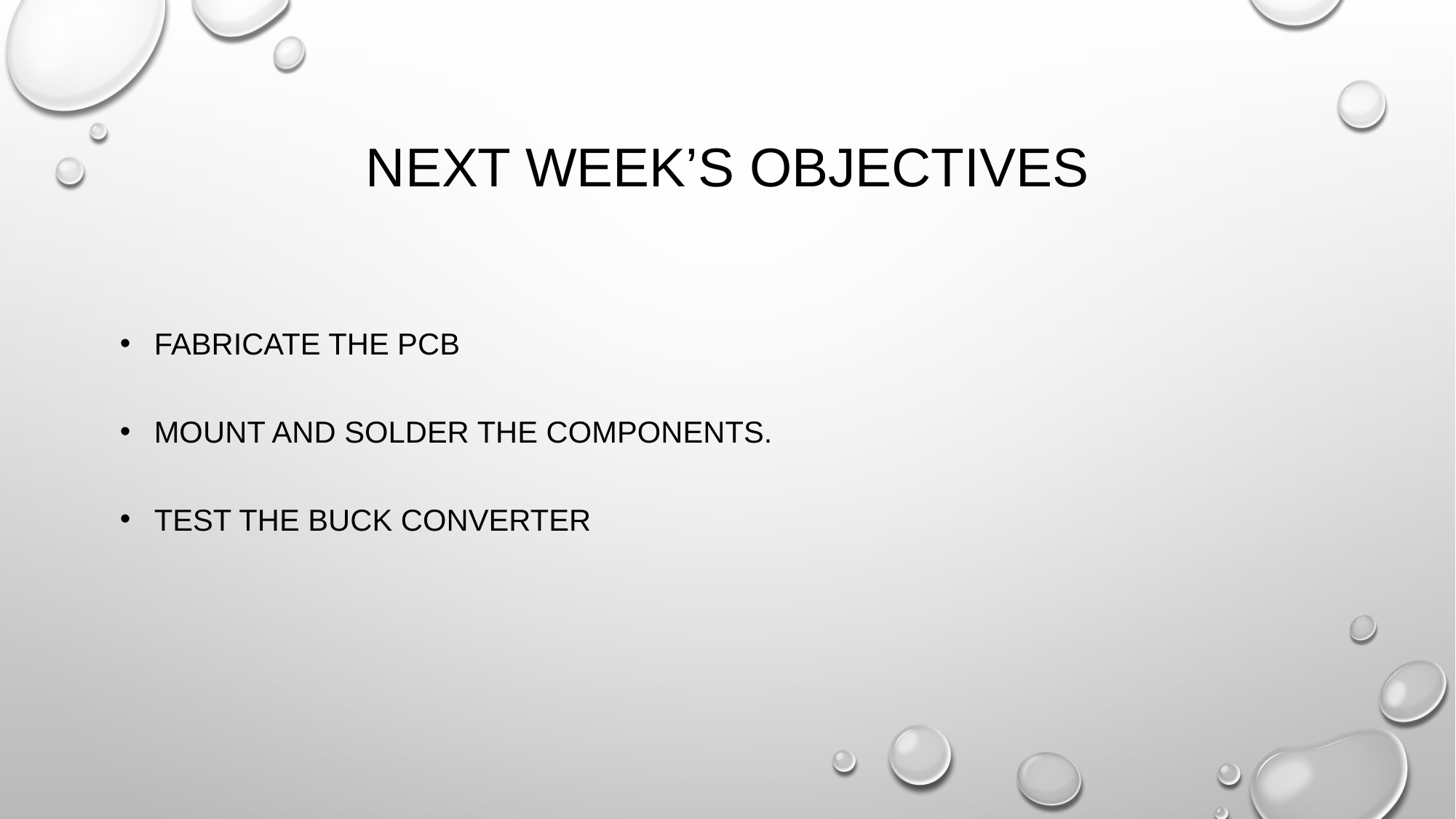

# Next week’s objectives
Fabricate the PCB
Mount and solder the components.
Test the Buck Converter